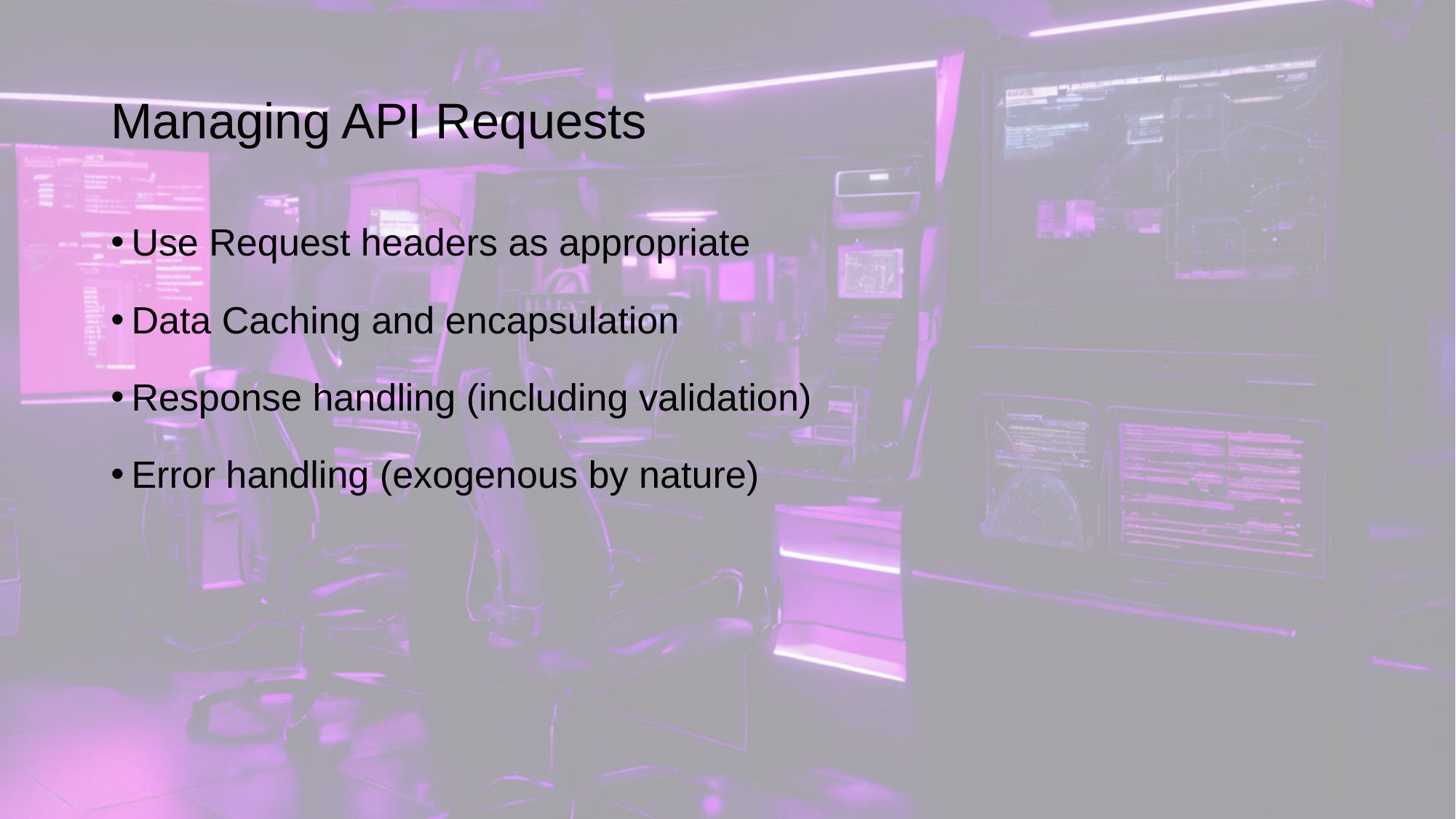

# Managing API Requests
Use Request headers as appropriate
Data Caching and encapsulation
Response handling (including validation)
Error handling (exogenous by nature)